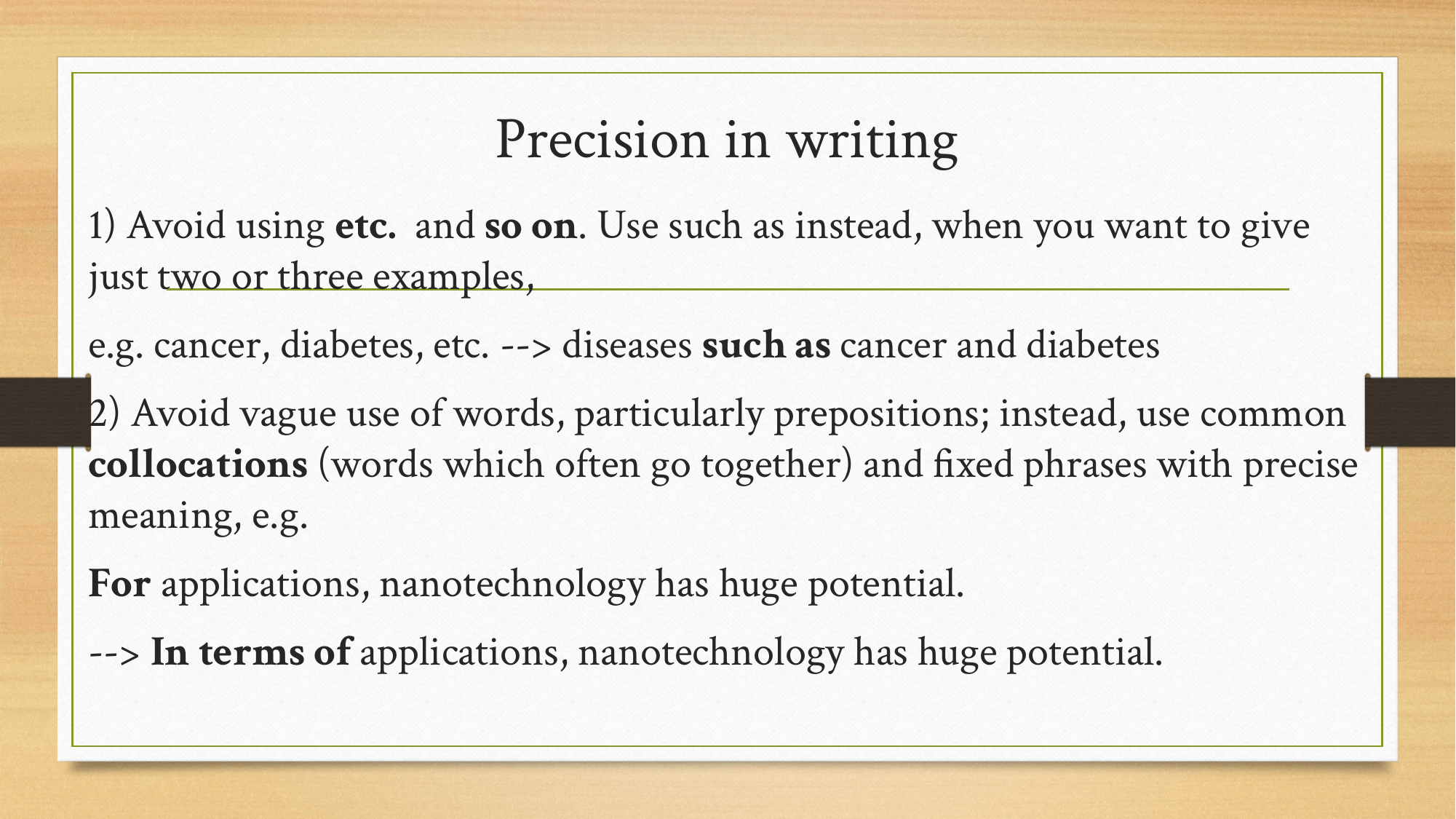

# Precision in writing
1) Avoid using etc.  and so on. Use such as instead, when you want to give just two or three examples,
e.g. cancer, diabetes, etc. --> diseases such as cancer and diabetes
2) Avoid vague use of words, particularly prepositions; instead, use common collocations (words which often go together) and fixed phrases with precise meaning, e.g.
For applications, nanotechnology has huge potential.
--> In terms of applications, nanotechnology has huge potential.